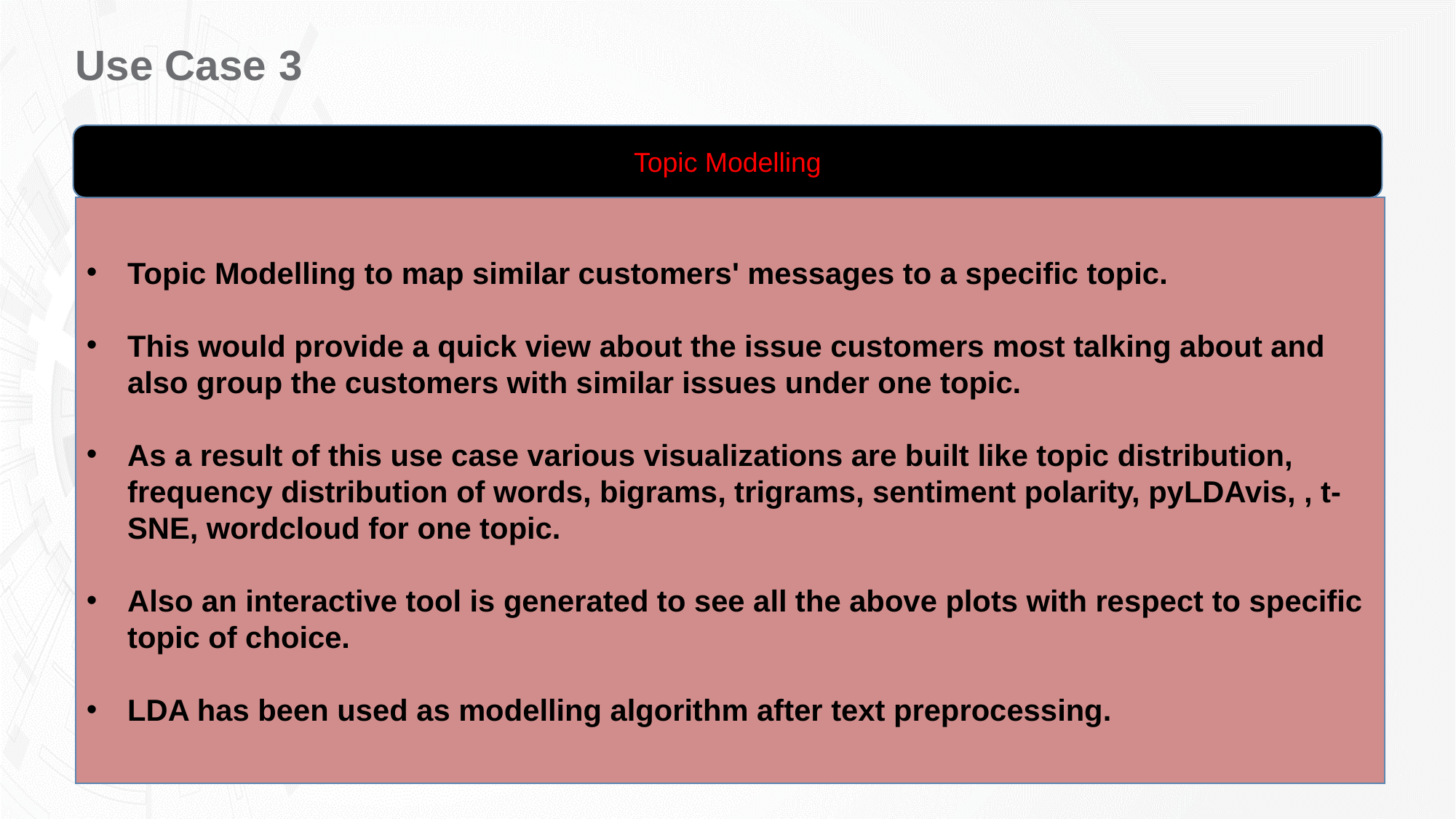

Use Case 3
Topic Modelling

Topic Modelling to map similar customers' messages to a specific topic.

This would provide a quick view about the issue customers most talking about and also group the customers with similar issues under one topic.

As a result of this use case various visualizations are built like topic distribution, frequency distribution of words, bigrams, trigrams, sentiment polarity, pyLDAvis, , t-SNE, wordcloud for one topic.

Also an interactive tool is generated to see all the above plots with respect to specific topic of choice.

LDA has been used as modelling algorithm after text preprocessing.